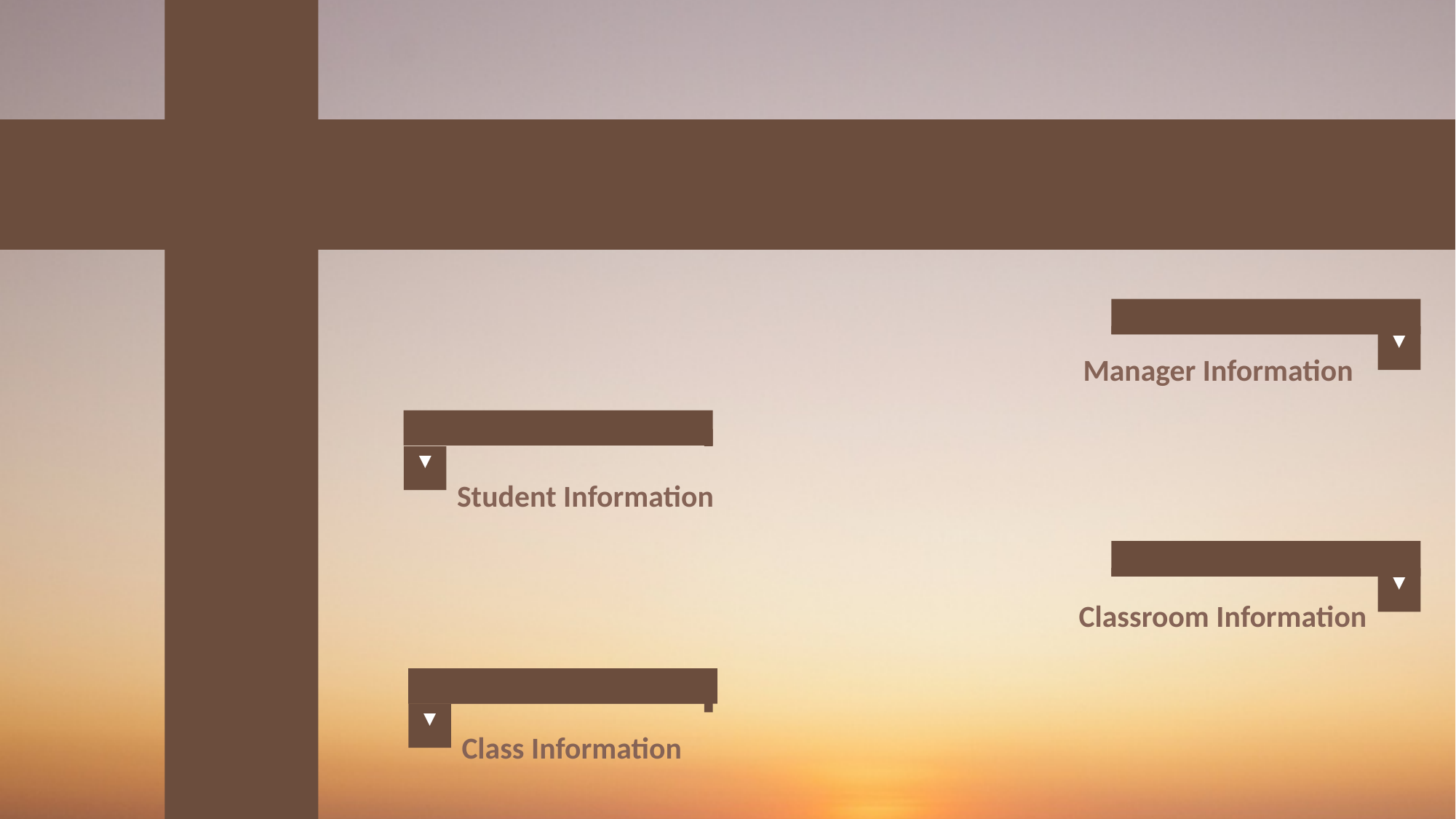

▲

 Manager Information

▲

Student Information

▲

Classroom Information

▲

Class Information